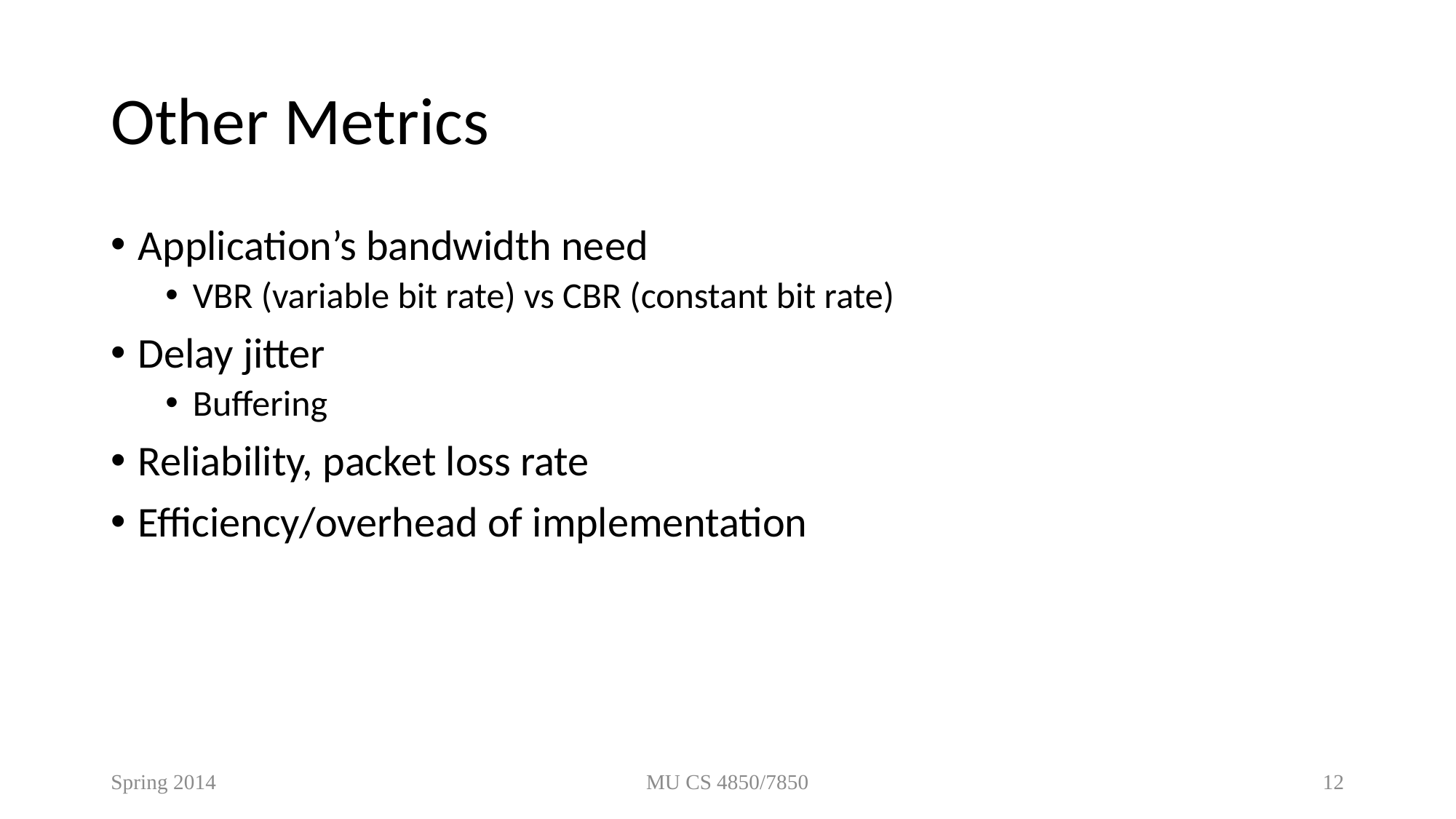

# Other Metrics
Application’s bandwidth need
VBR (variable bit rate) vs CBR (constant bit rate)
Delay jitter
Buffering
Reliability, packet loss rate
Efficiency/overhead of implementation
Spring 2014
MU CS 4850/7850
12